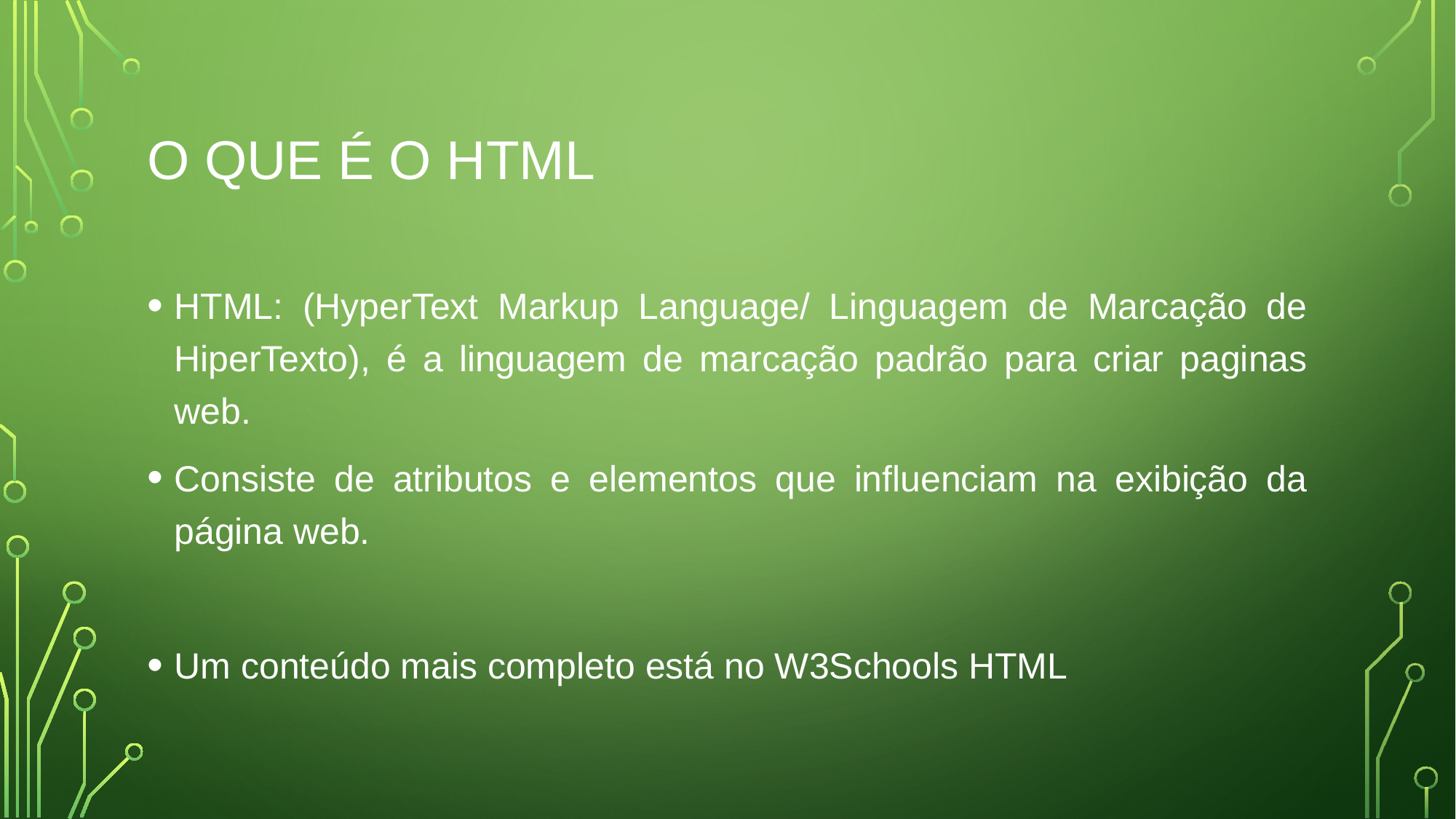

# O que é o HTML
HTML: (HyperText Markup Language/ Linguagem de Marcação de HiperTexto), é a linguagem de marcação padrão para criar paginas web.
Consiste de atributos e elementos que influenciam na exibição da página web.

Um conteúdo mais completo está no W3Schools HTML